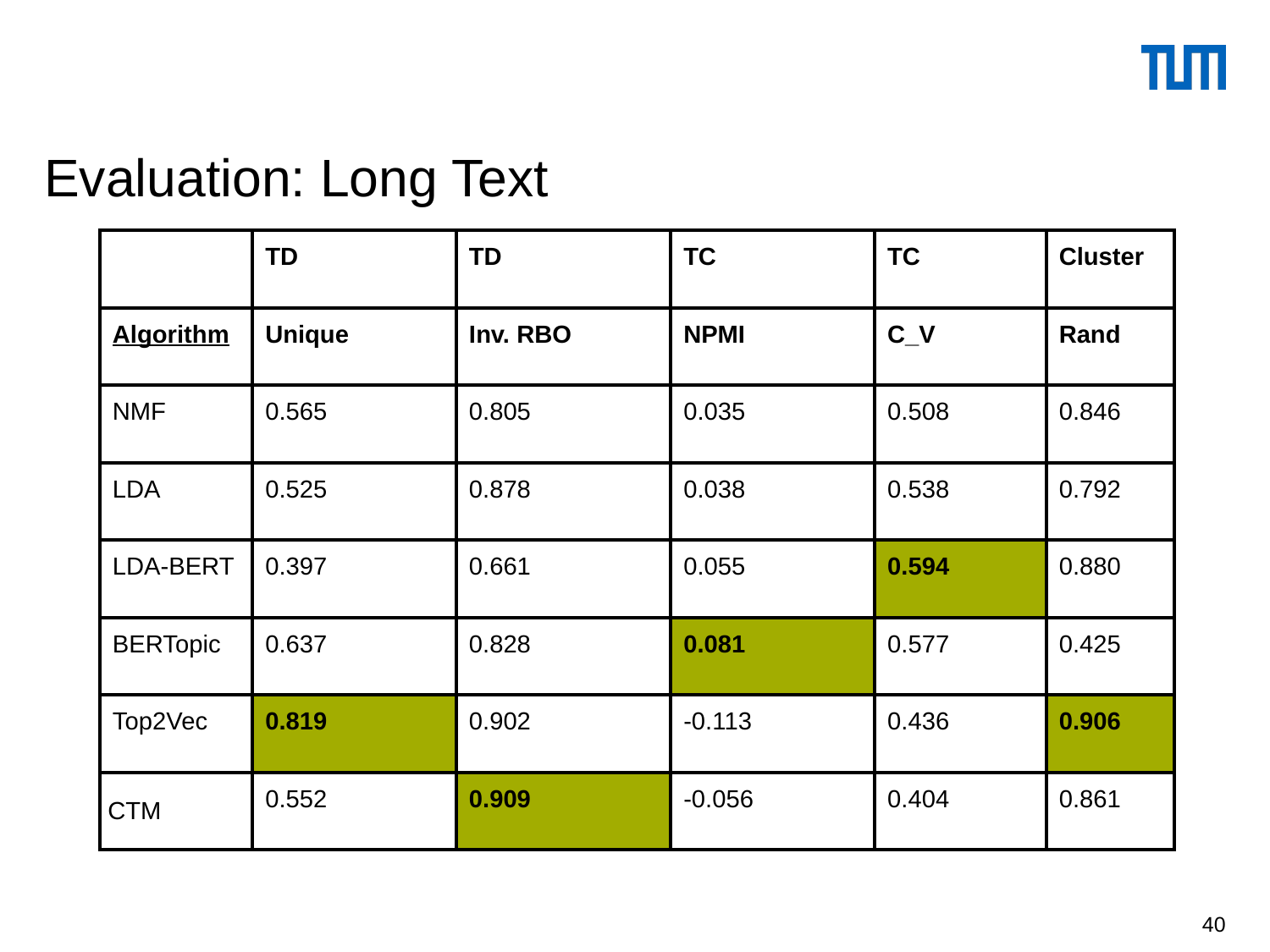

Evaluation: Long Text
|  | TD | TD | TC | TC | Cluster |
| --- | --- | --- | --- | --- | --- |
| Algorithm | Unique | Inv. RBO | NPMI | C\_V | Rand |
| NMF | 0.565 | 0.805 | 0.035 | 0.508 | 0.846 |
| LDA | 0.525 | 0.878 | 0.038 | 0.538 | 0.792 |
| LDA-BERT | 0.397 | 0.661 | 0.055 | 0.594 | 0.880 |
| BERTopic | 0.637 | 0.828 | 0.081 | 0.577 | 0.425 |
| Top2Vec | 0.819 | 0.902 | -0.113 | 0.436 | 0.906 |
| CTM | 0.552 | 0.909 | -0.056 | 0.404 | 0.861 |
40